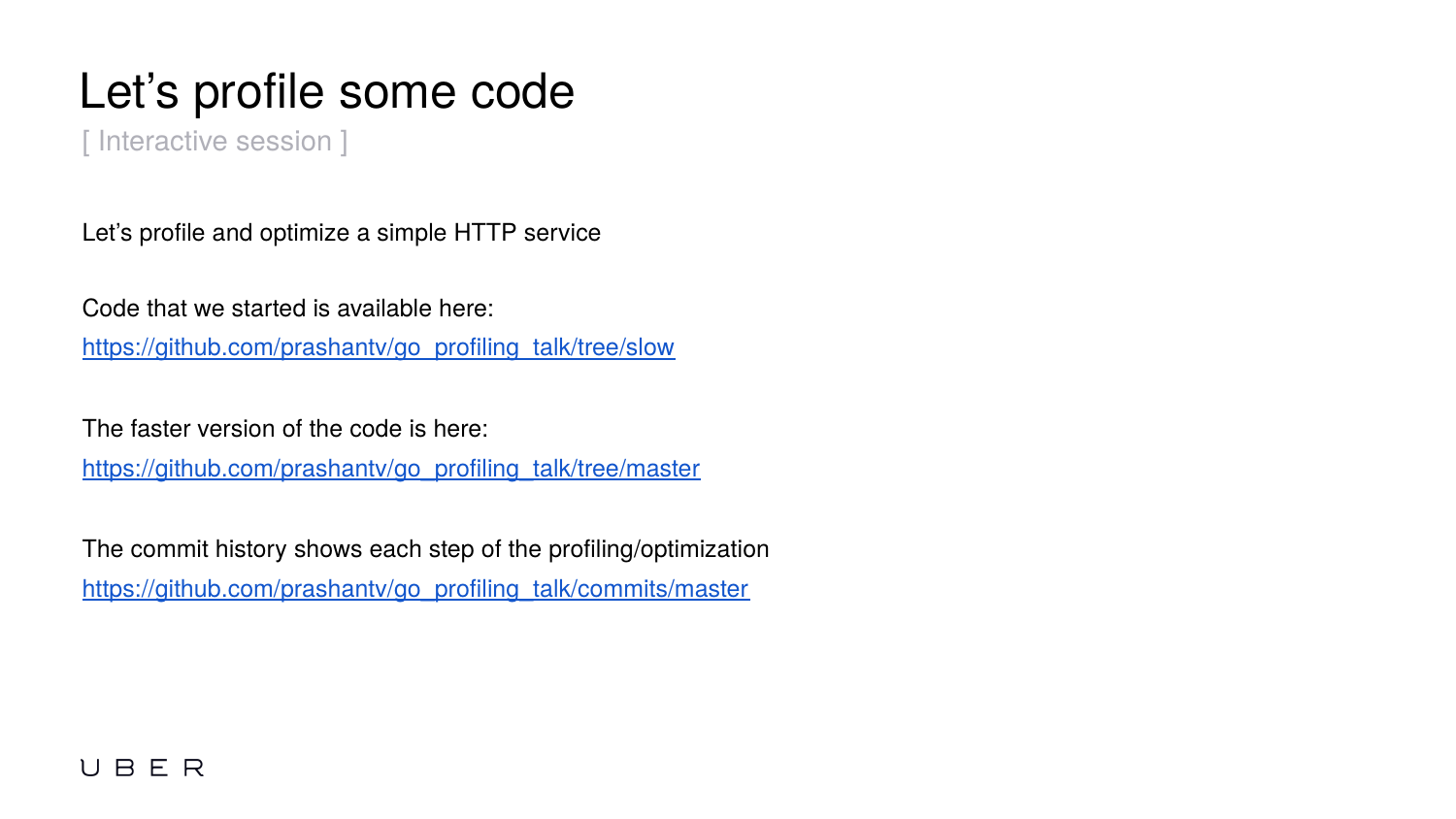

# Let’s profile some code
[ Interactive session ]
Let’s profile and optimize a simple HTTP service

Code that we started is available here:
https://github.com/prashantv/go_profiling_talk/tree/slow

The faster version of the code is here:
https://github.com/prashantv/go_profiling_talk/tree/master

The commit history shows each step of the profiling/optimization
https://github.com/prashantv/go_profiling_talk/commits/master